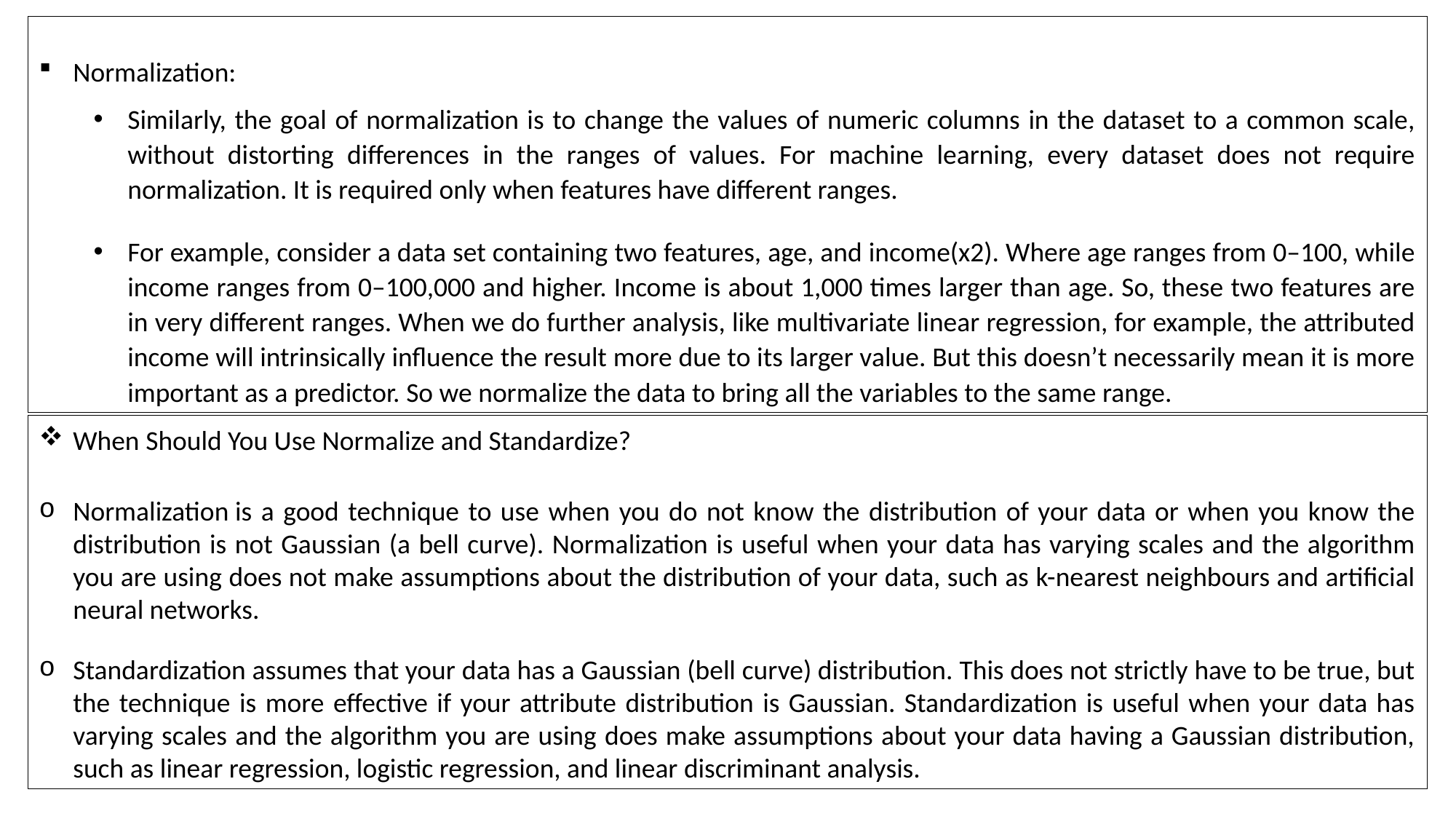

Normalization:
Similarly, the goal of normalization is to change the values of numeric columns in the dataset to a common scale, without distorting differences in the ranges of values. For machine learning, every dataset does not require normalization. It is required only when features have different ranges.
For example, consider a data set containing two features, age, and income(x2). Where age ranges from 0–100, while income ranges from 0–100,000 and higher. Income is about 1,000 times larger than age. So, these two features are in very different ranges. When we do further analysis, like multivariate linear regression, for example, the attributed income will intrinsically influence the result more due to its larger value. But this doesn’t necessarily mean it is more important as a predictor. So we normalize the data to bring all the variables to the same range.
When Should You Use Normalize and Standardize?

Normalization is a good technique to use when you do not know the distribution of your data or when you know the distribution is not Gaussian (a bell curve). Normalization is useful when your data has varying scales and the algorithm you are using does not make assumptions about the distribution of your data, such as k-nearest neighbours and artificial neural networks.
Standardization assumes that your data has a Gaussian (bell curve) distribution. This does not strictly have to be true, but the technique is more effective if your attribute distribution is Gaussian. Standardization is useful when your data has varying scales and the algorithm you are using does make assumptions about your data having a Gaussian distribution, such as linear regression, logistic regression, and linear discriminant analysis.